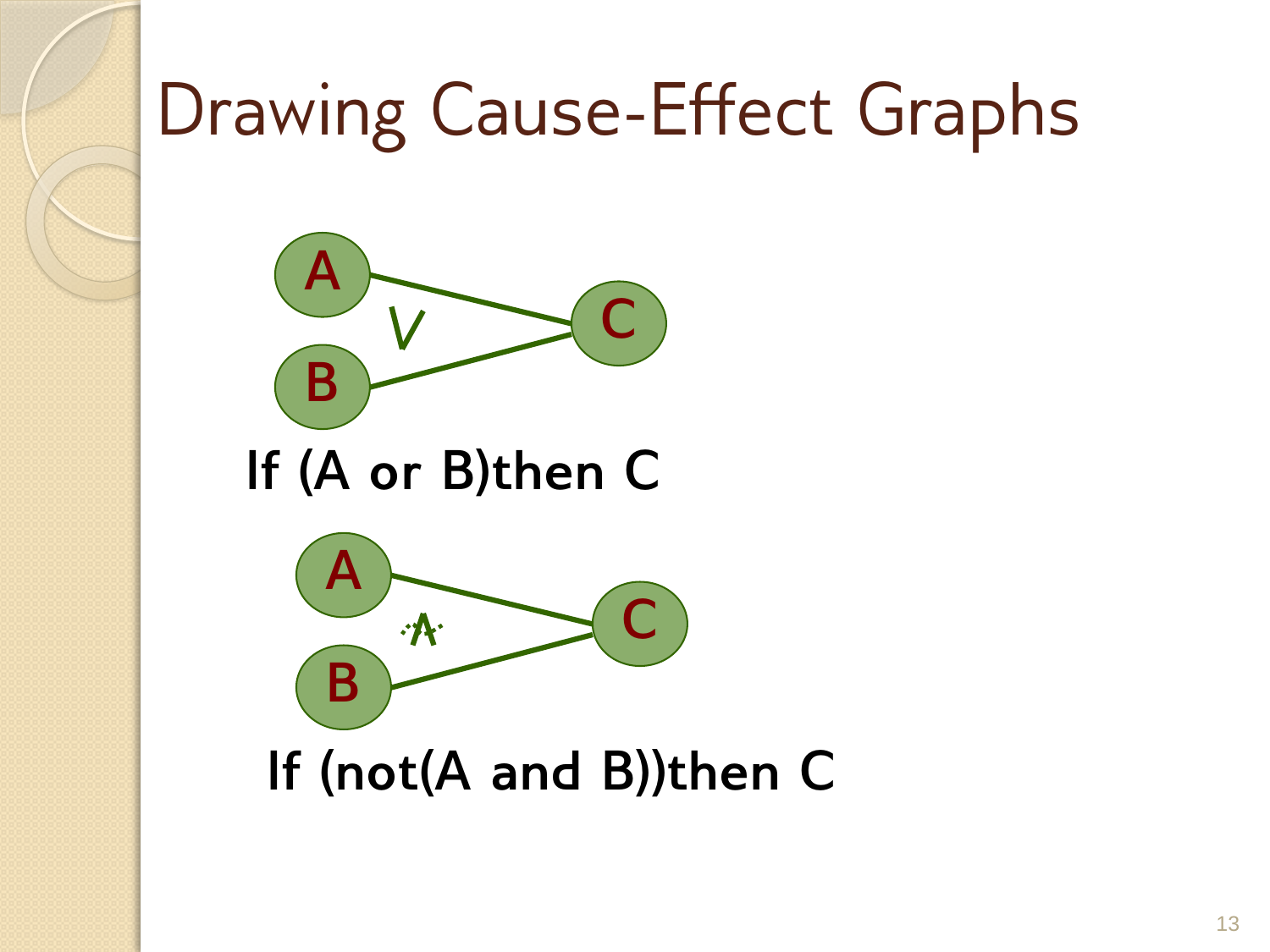

# Drawing Cause-Effect Graphs
A

C

B
If (A or B)then C
A

C

B
If (not(A and B))then C
13